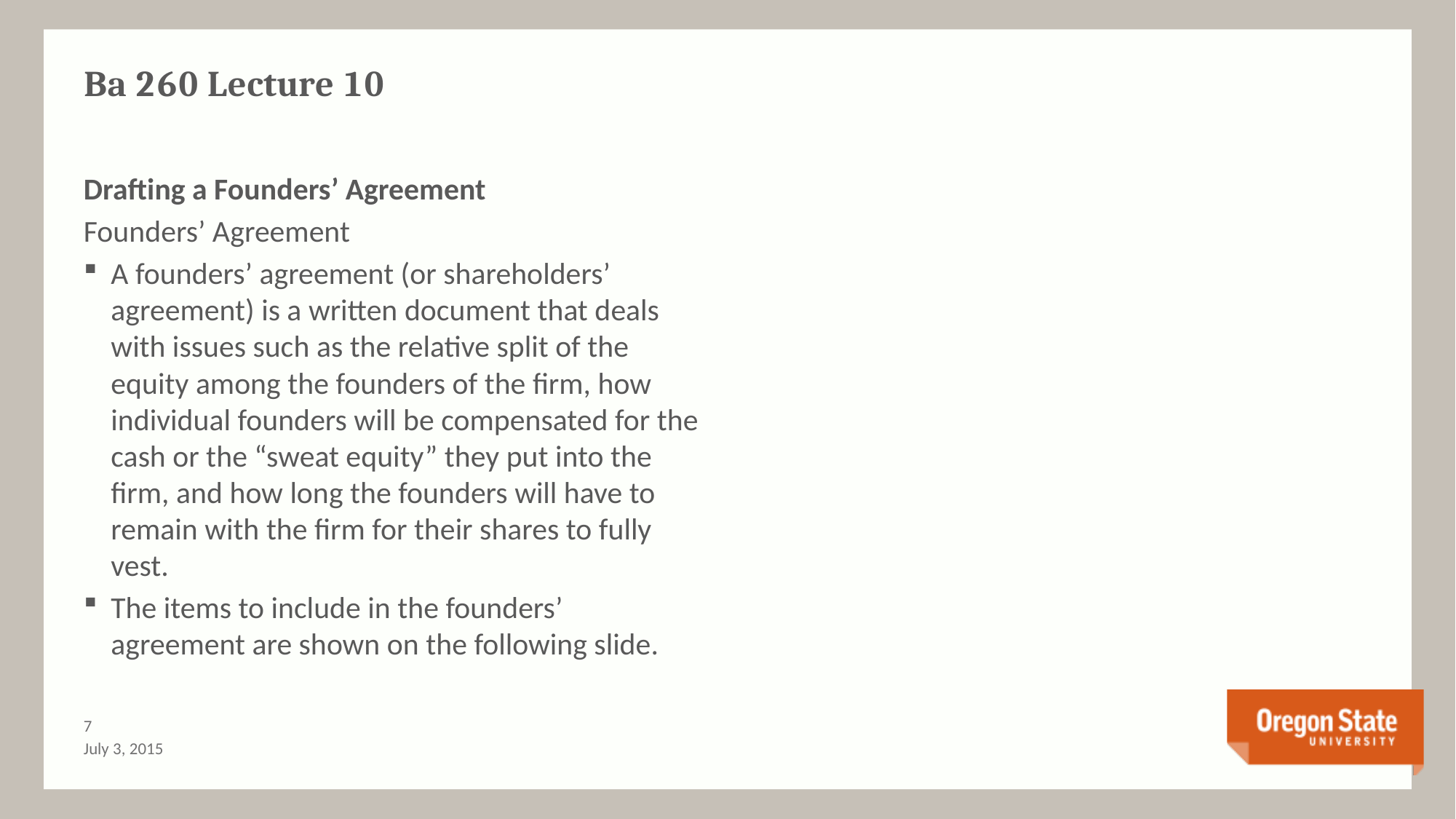

# Ba 260 Lecture 10
Drafting a Founders’ Agreement
Founders’ Agreement
A founders’ agreement (or shareholders’ agreement) is a written document that deals with issues such as the relative split of the equity among the founders of the firm, how individual founders will be compensated for the cash or the “sweat equity” they put into the firm, and how long the founders will have to remain with the firm for their shares to fully vest.
The items to include in the founders’ agreement are shown on the following slide.

7
July 3, 2015